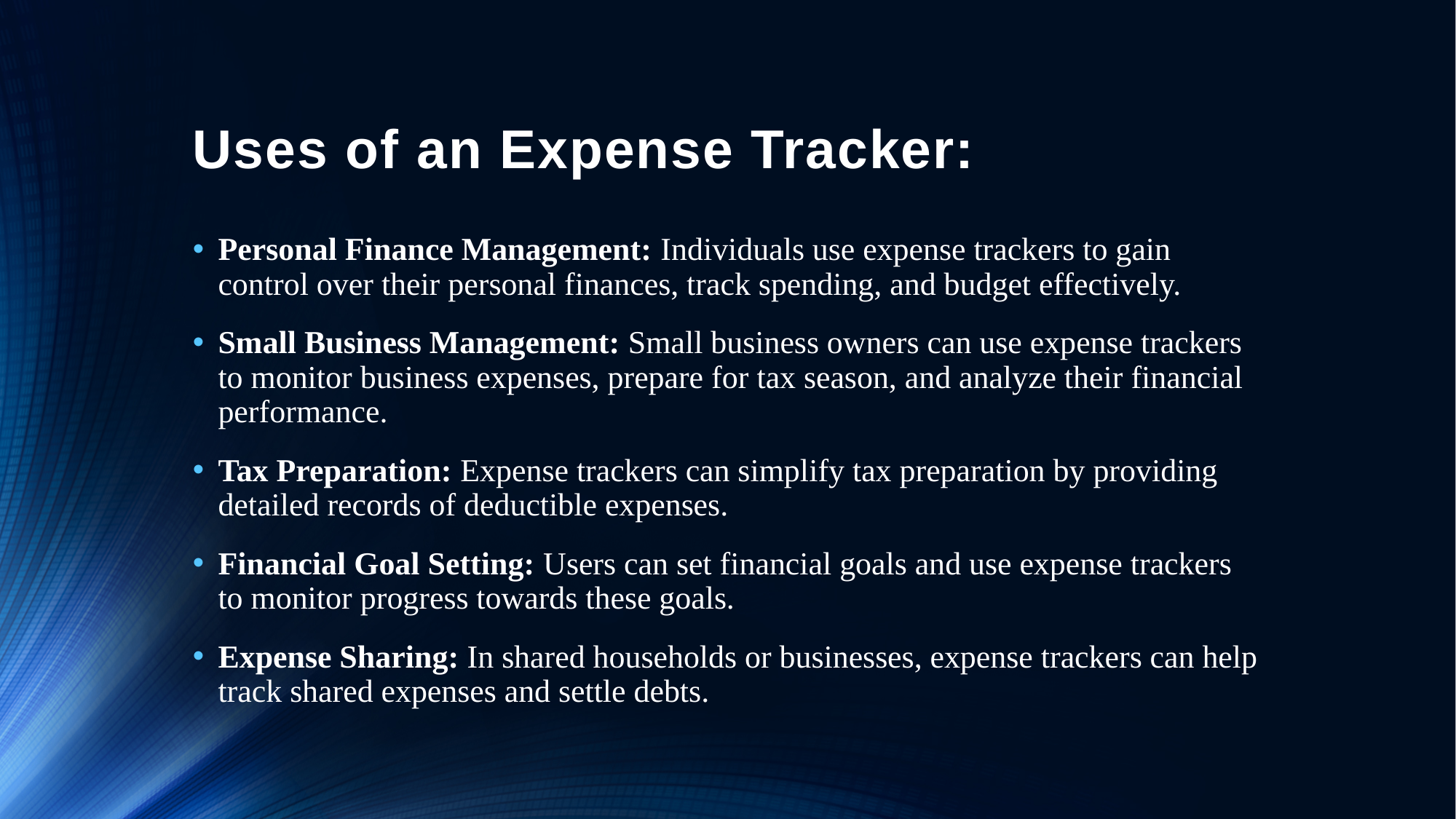

# Uses of an Expense Tracker:
Personal Finance Management: Individuals use expense trackers to gain control over their personal finances, track spending, and budget effectively.
Small Business Management: Small business owners can use expense trackers to monitor business expenses, prepare for tax season, and analyze their financial performance.
Tax Preparation: Expense trackers can simplify tax preparation by providing detailed records of deductible expenses.
Financial Goal Setting: Users can set financial goals and use expense trackers to monitor progress towards these goals.
Expense Sharing: In shared households or businesses, expense trackers can help track shared expenses and settle debts.